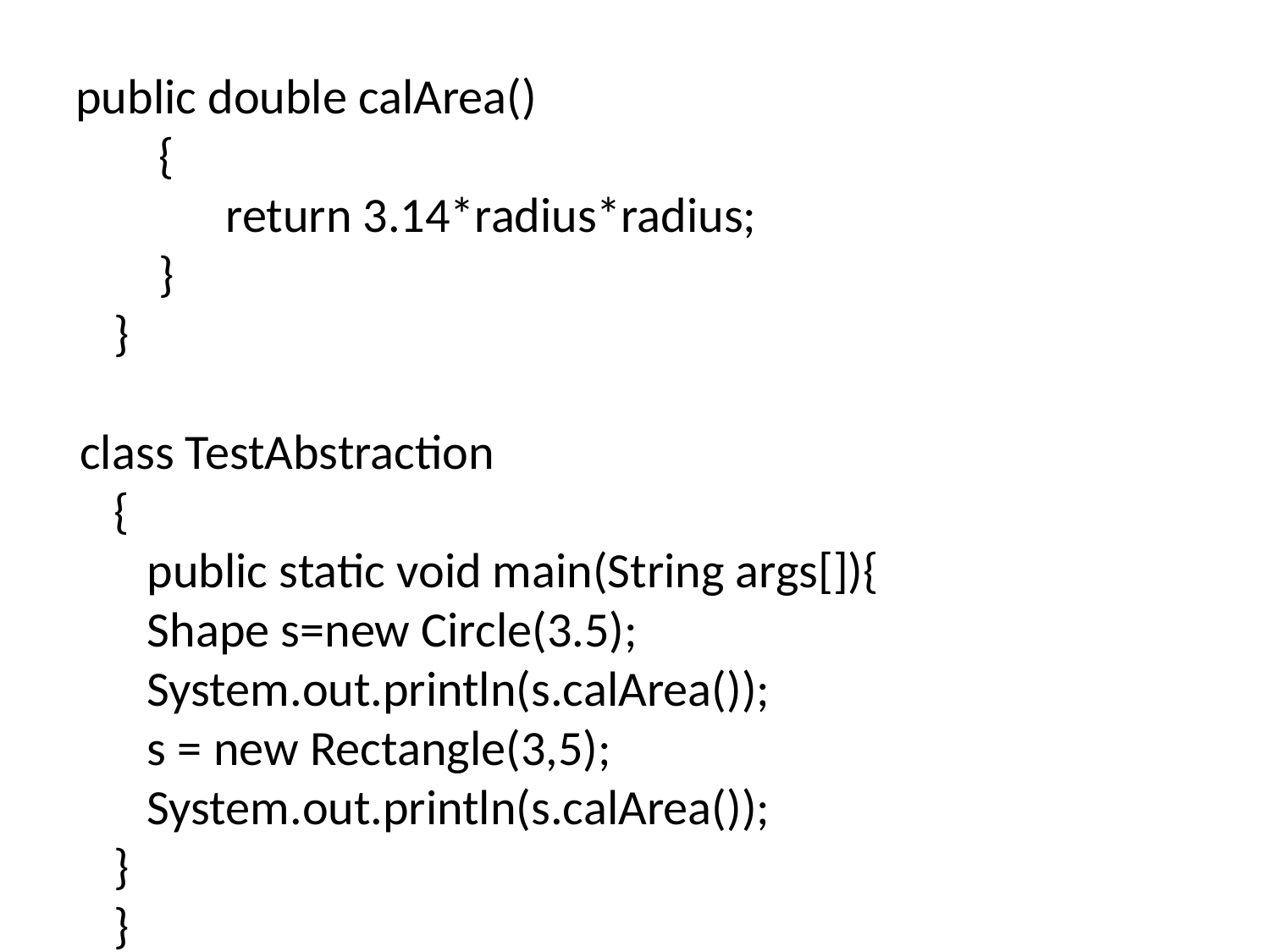

public double calArea()
        {
              return 3.14*radius*radius;
        }
    }

 class TestAbstraction
    {
       public static void main(String args[]){
       Shape s=new Circle(3.5);
       System.out.println(s.calArea());
       s = new Rectangle(3,5);
       System.out.println(s.calArea());
    }
    }